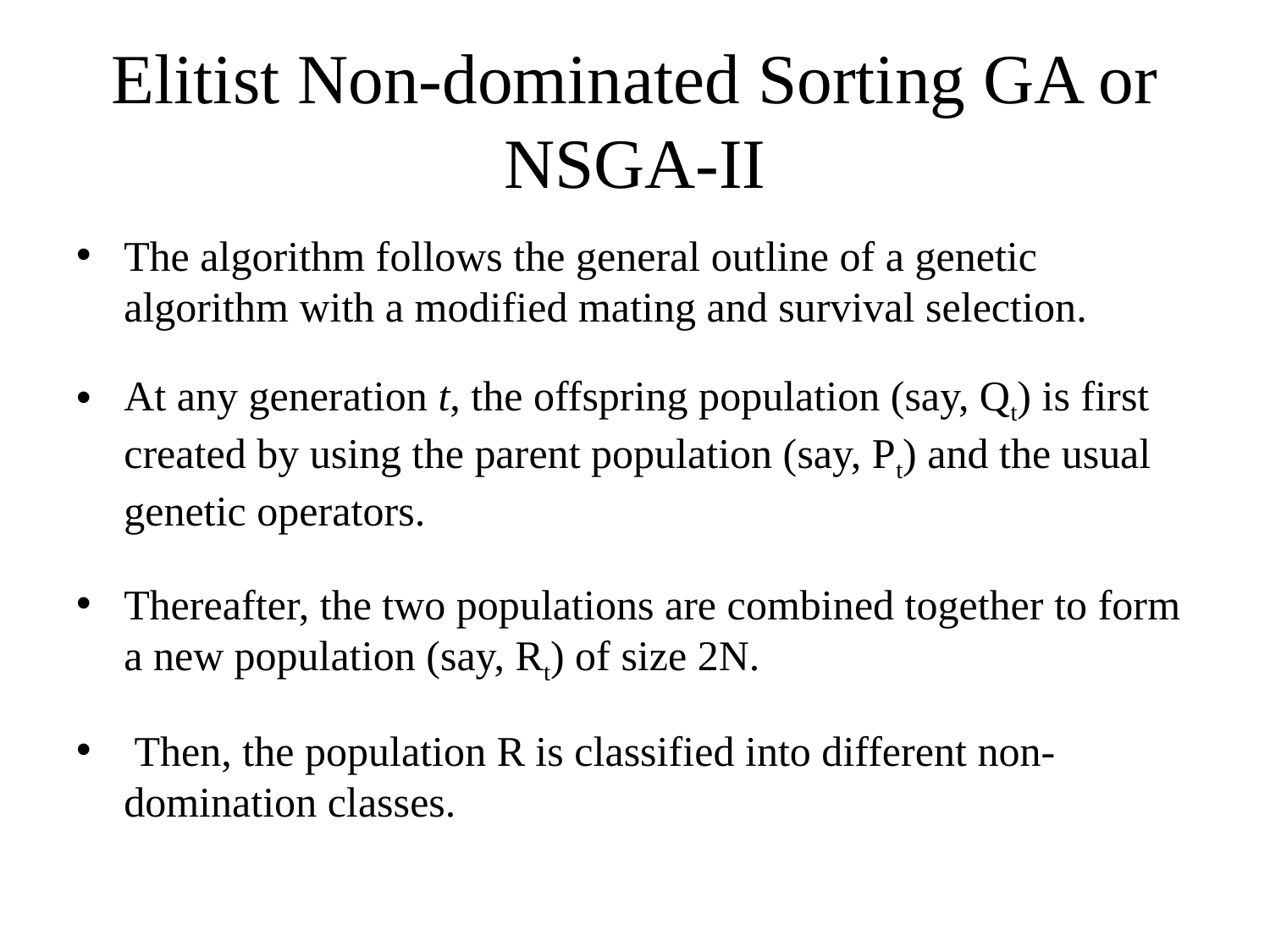

# Elitist Non-dominated Sorting GA or NSGA-II
The algorithm follows the general outline of a genetic algorithm with a modified mating and survival selection.

At any generation t, the offspring population (say, Qt) is first created by using the parent population (say, Pt) and the usual genetic operators.

Thereafter, the two populations are combined together to form a new population (say, Rt) of size 2N.

 Then, the population R is classified into different non-domination classes.